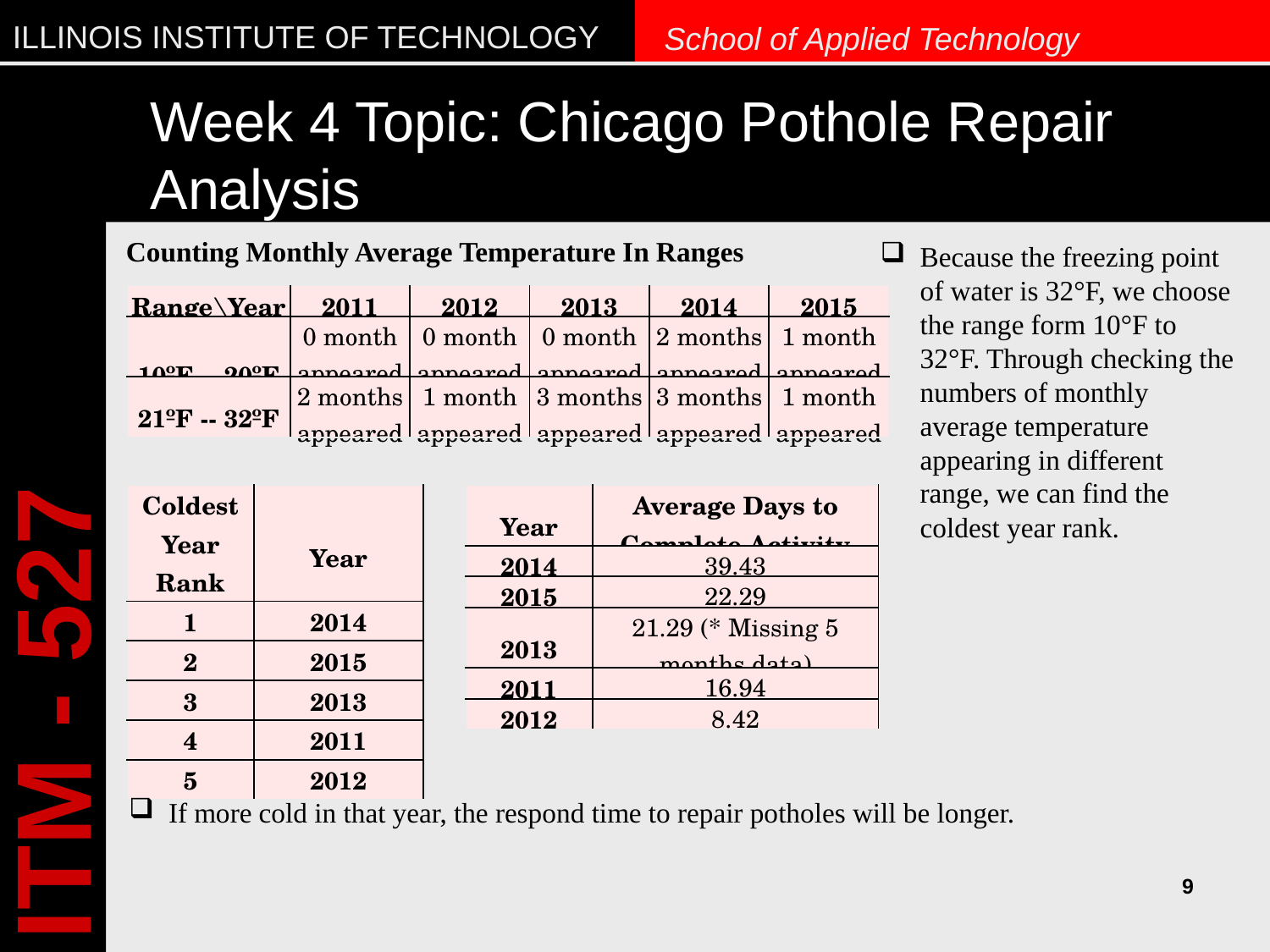

# Week 4 Topic: Chicago Pothole Repair Analysis
Counting Monthly Average Temperature In Ranges
Because the freezing point of water is 32°F, we choose the range form 10°F to 32°F. Through checking the numbers of monthly average temperature appearing in different range, we can find the coldest year rank.
| Range\Year | 2011 | 2012 | 2013 | 2014 | 2015 |
| --- | --- | --- | --- | --- | --- |
| 10ºF -- 20ºF | 0 month appeared | 0 month appeared | 0 month appeared | 2 months appeared | 1 month appeared |
| 21ºF -- 32ºF | 2 months appeared | 1 month appeared | 3 months appeared | 3 months appeared | 1 month appeared |
| Coldest Year Rank | Year |
| --- | --- |
| 1 | 2014 |
| 2 | 2015 |
| 3 | 2013 |
| 4 | 2011 |
| 5 | 2012 |
| Year | Average Days to Complete Activity |
| --- | --- |
| 2014 | 39.43 |
| 2015 | 22.29 |
| 2013 | 21.29 (\* Missing 5 months data) |
| 2011 | 16.94 |
| 2012 | 8.42 |
If more cold in that year, the respond time to repair potholes will be longer.
9